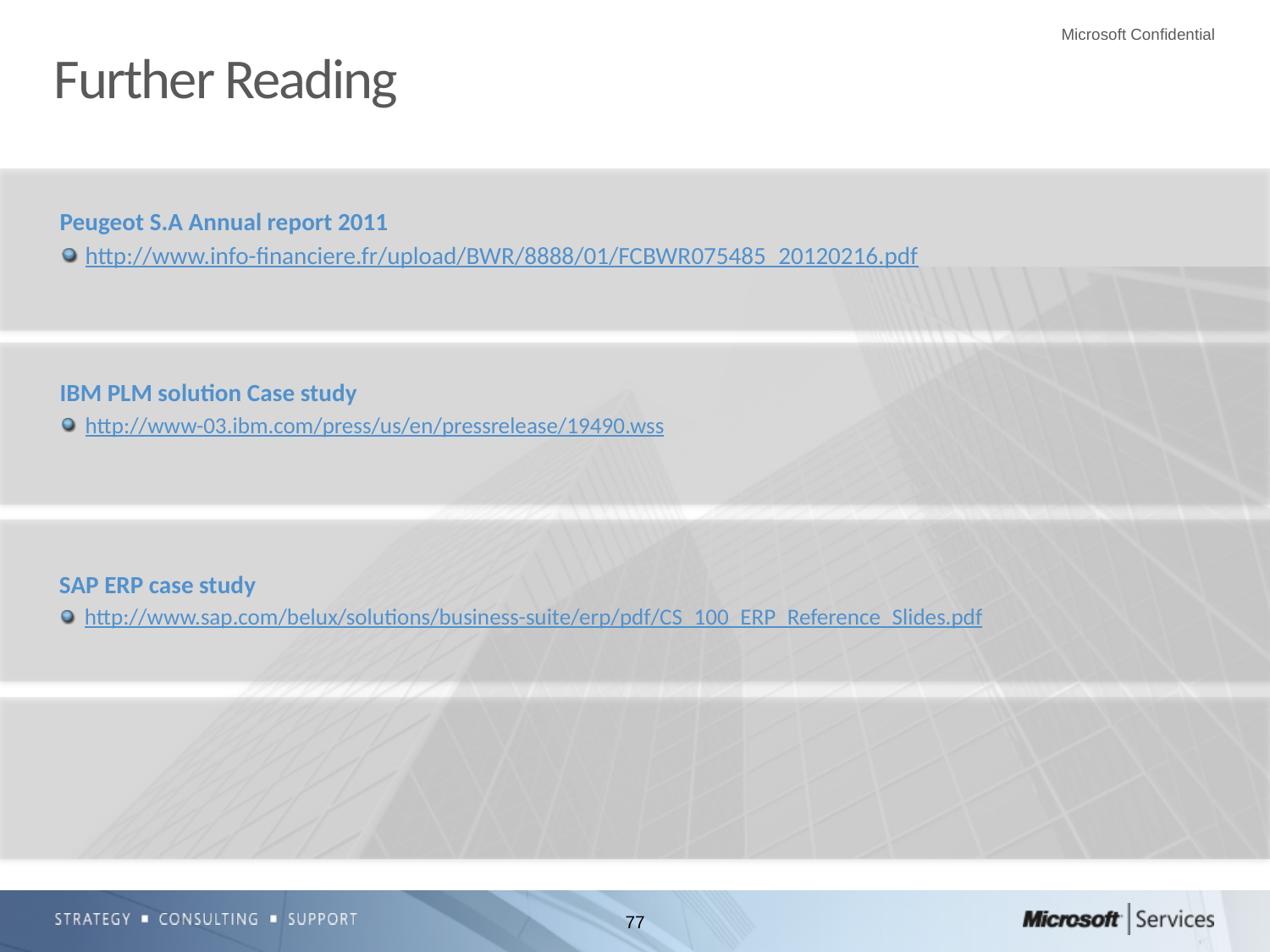

# Further Reading

Peugeot S.A Annual report 2011
http://www.info-financiere.fr/upload/BWR/8888/01/FCBWR075485_20120216.pdf

IBM PLM solution Case study
http://www-03.ibm.com/press/us/en/pressrelease/19490.wss

SAP ERP case study
http://www.sap.com/belux/solutions/business-suite/erp/pdf/CS_100_ERP_Reference_Slides.pdf